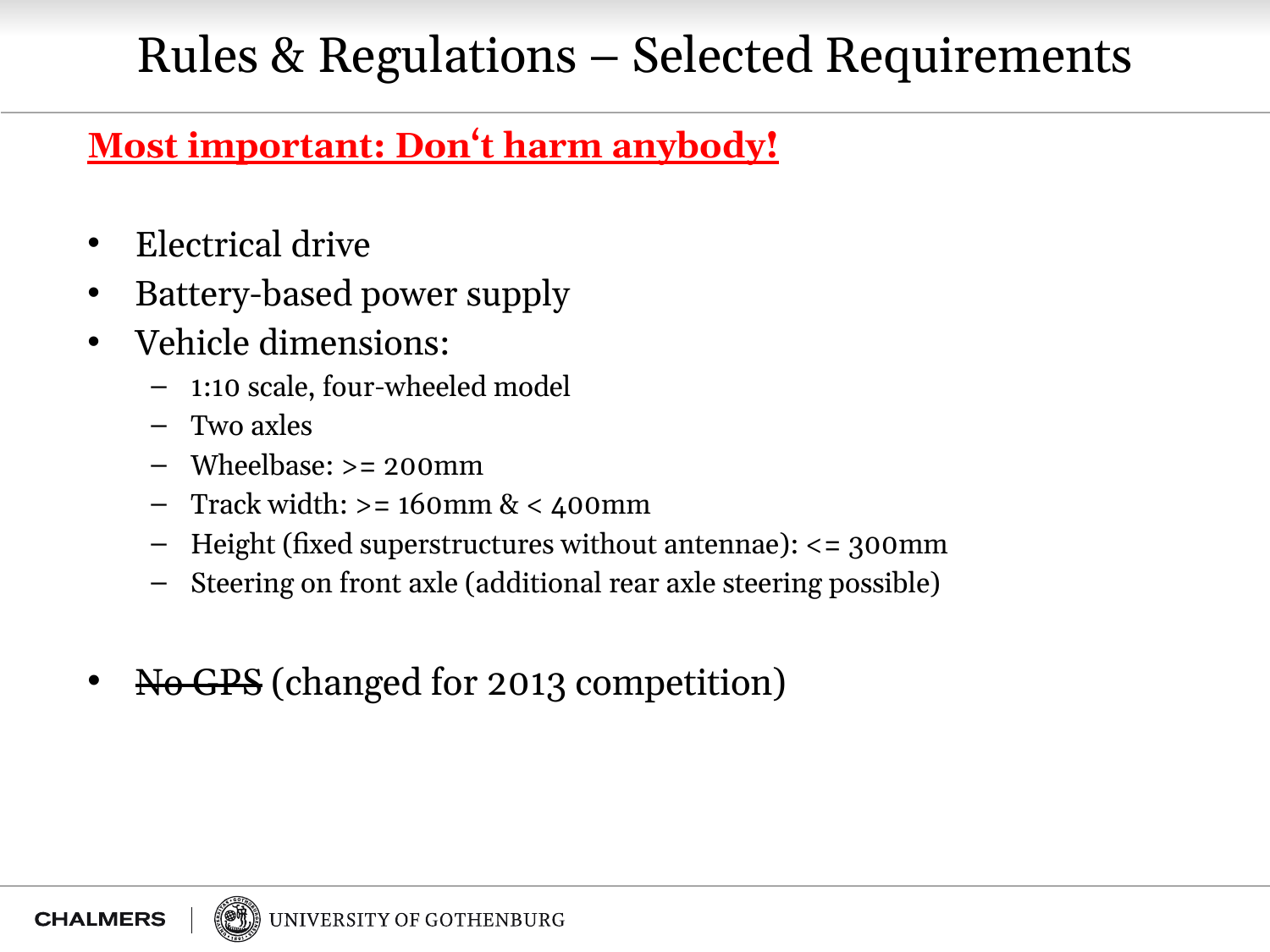

# Rules & Regulations – Selected Requirements
Most important: Don‘t harm anybody!

Electrical drive
Battery-based power supply
Vehicle dimensions:
1:10 scale, four-wheeled model
Two axles
Wheelbase: >= 200mm
Track width: >= 160mm & < 400mm
Height (fixed superstructures without antennae): <= 300mm
Steering on front axle (additional rear axle steering possible)

No GPS (changed for 2013 competition)